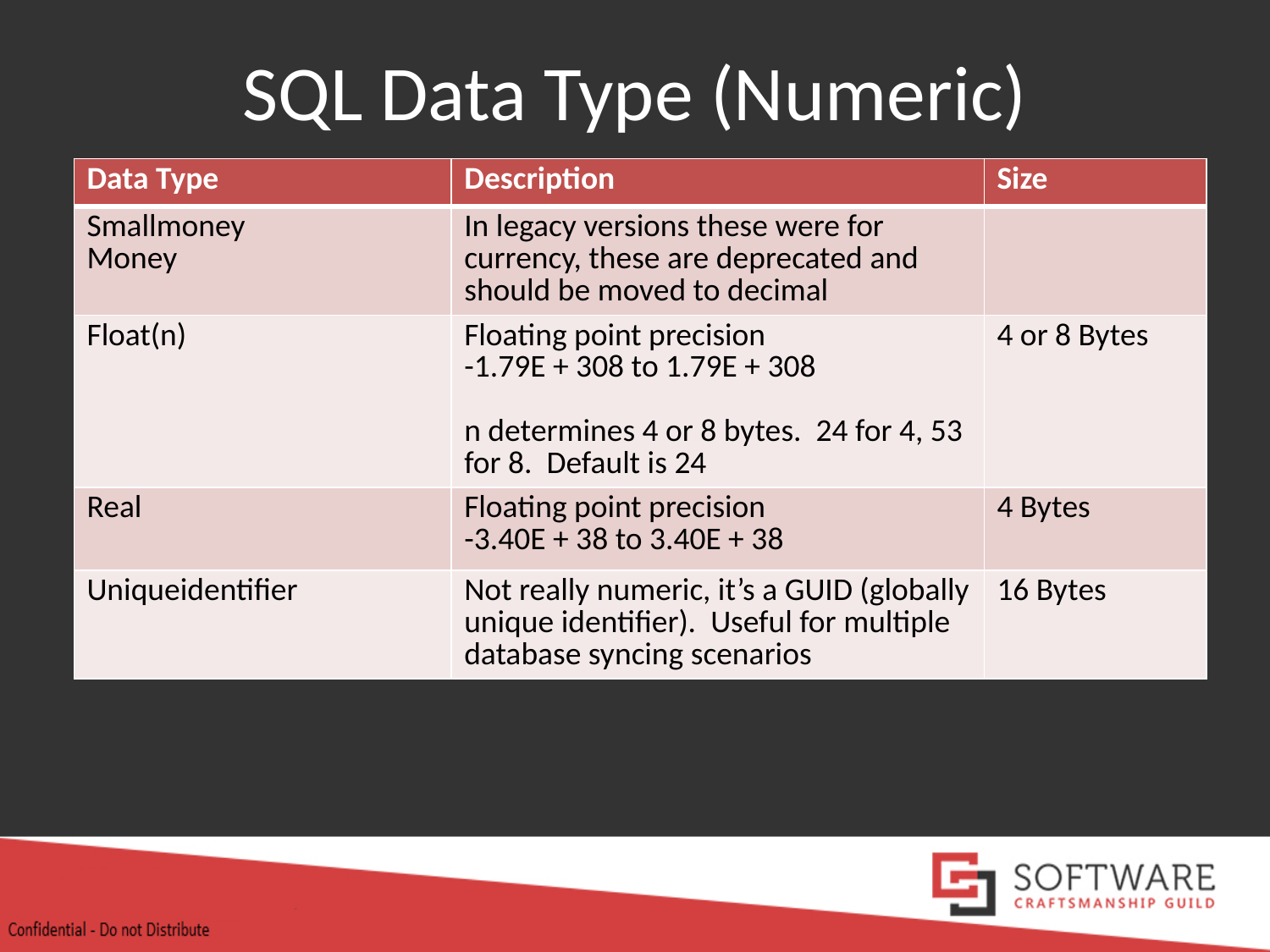

# SQL Data Type (Numeric)
| Data Type | Description | Size |
| --- | --- | --- |
| Smallmoney Money | In legacy versions these were for currency, these are deprecated and should be moved to decimal |  |
| Float(n) | Floating point precision -1.79E + 308 to 1.79E + 308 n determines 4 or 8 bytes. 24 for 4, 53 for 8. Default is 24 | 4 or 8 Bytes |
| Real | Floating point precision -3.40E + 38 to 3.40E + 38 | 4 Bytes |
| Uniqueidentifier | Not really numeric, it’s a GUID (globally unique identifier). Useful for multiple database syncing scenarios | 16 Bytes |